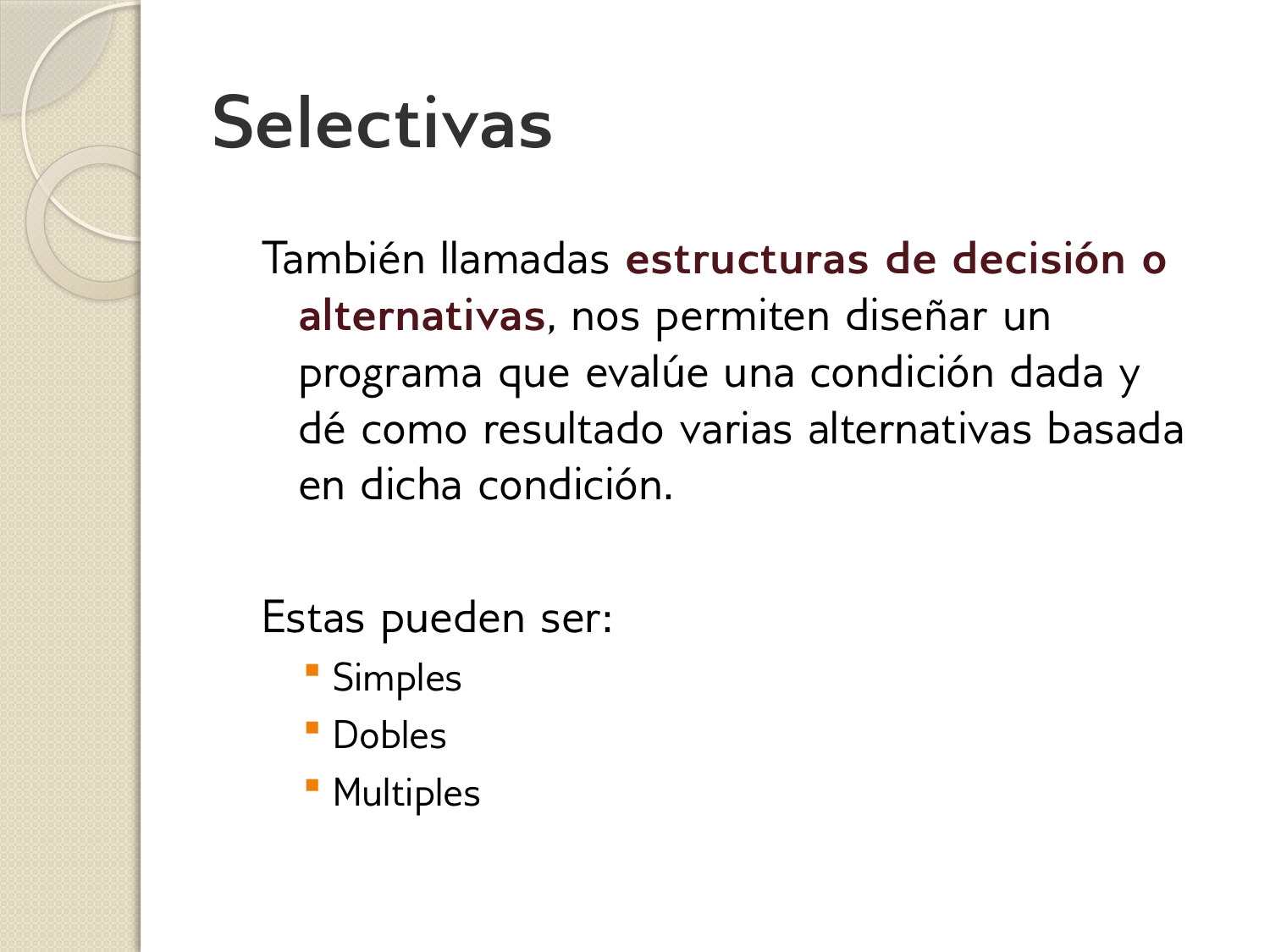

# Selectivas
También llamadas estructuras de decisión o alternativas, nos permiten diseñar un programa que evalúe una condición dada y dé como resultado varias alternativas basada en dicha condición.

Estas pueden ser:
Simples
Dobles
Multiples